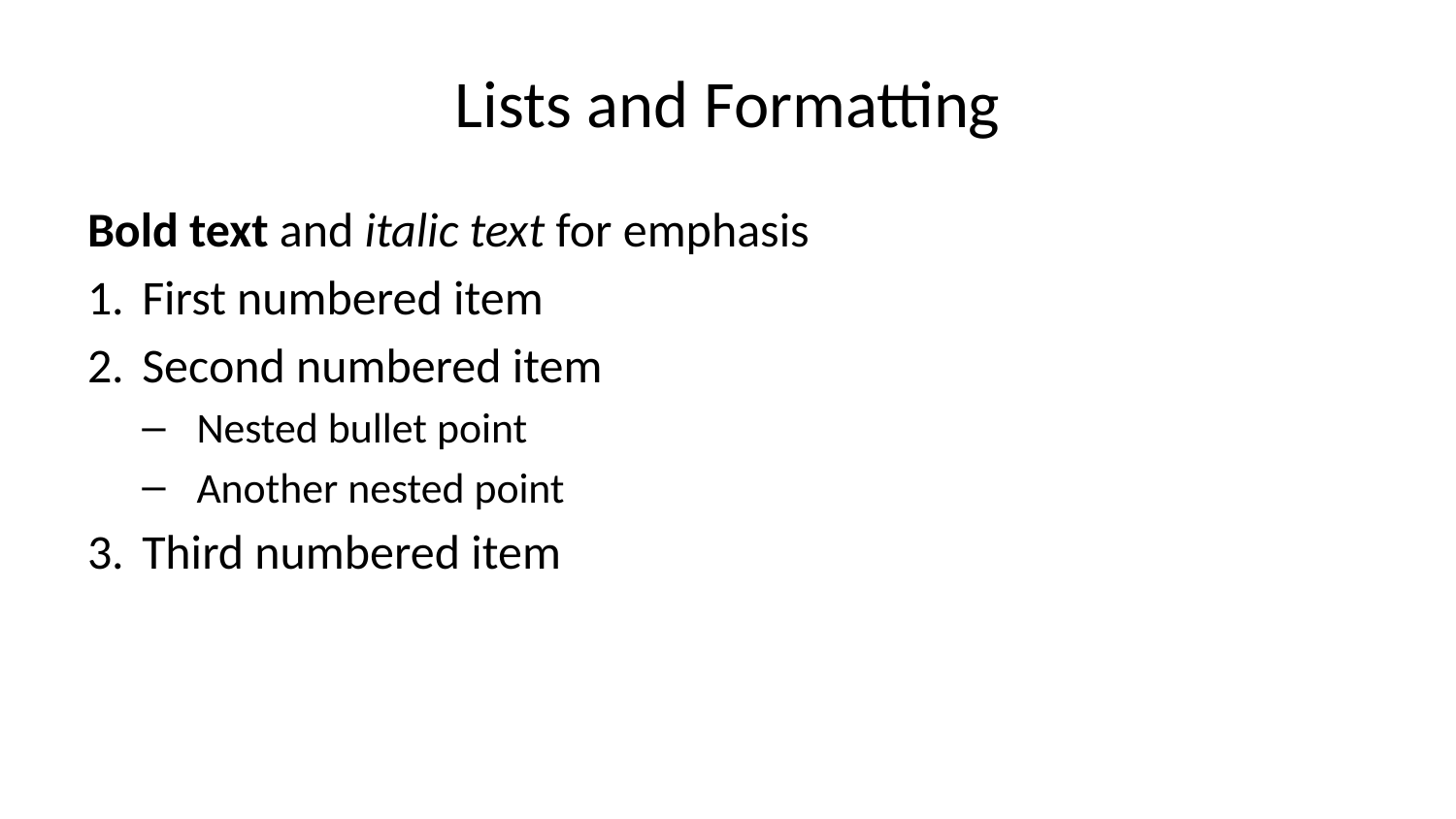

# Lists and Formatting
Bold text and italic text for emphasis
First numbered item
Second numbered item
Nested bullet point
Another nested point
Third numbered item